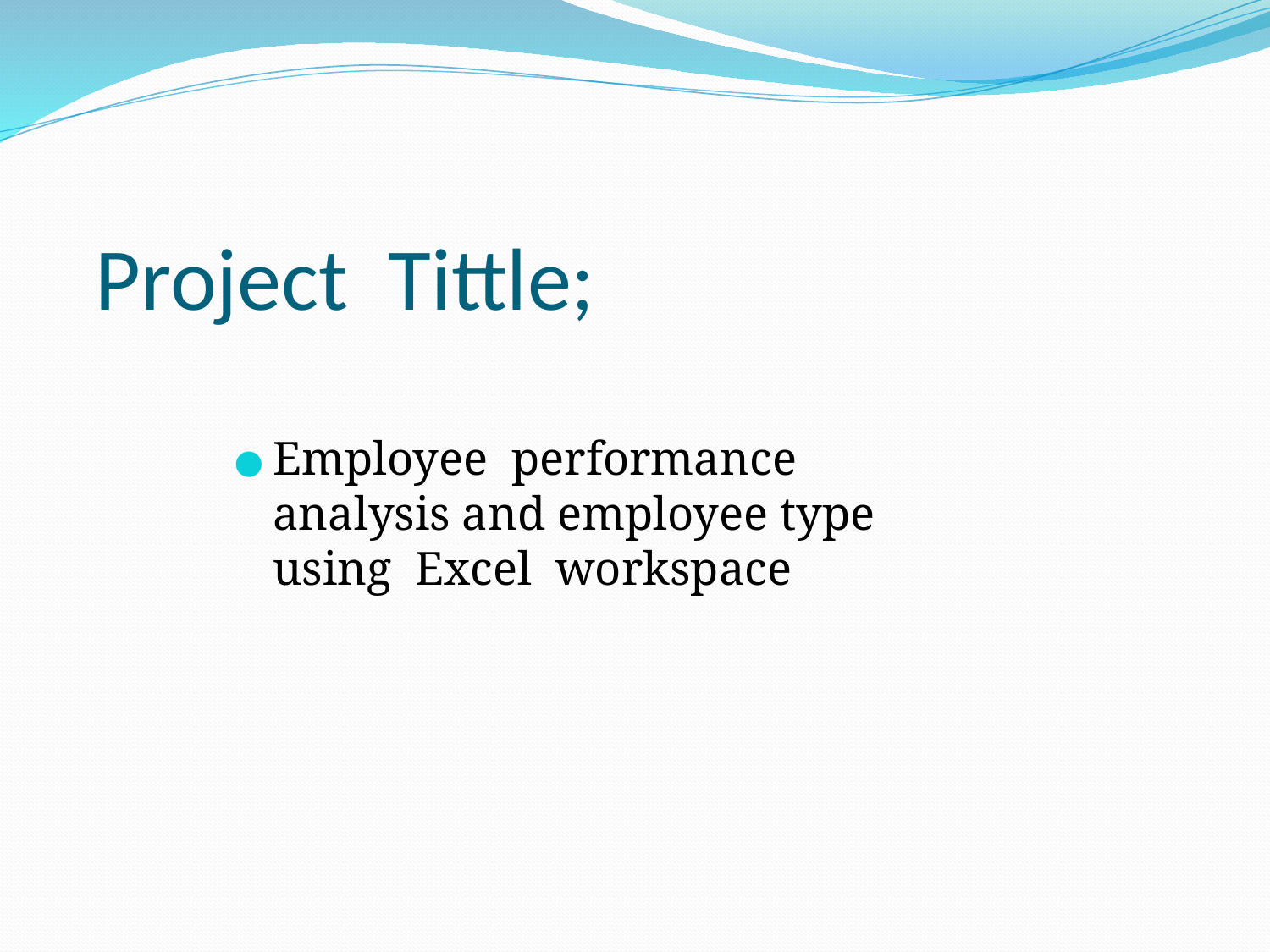

# Project  Tittle;
Employee  performance  analysis and employee type using  Excel  workspace